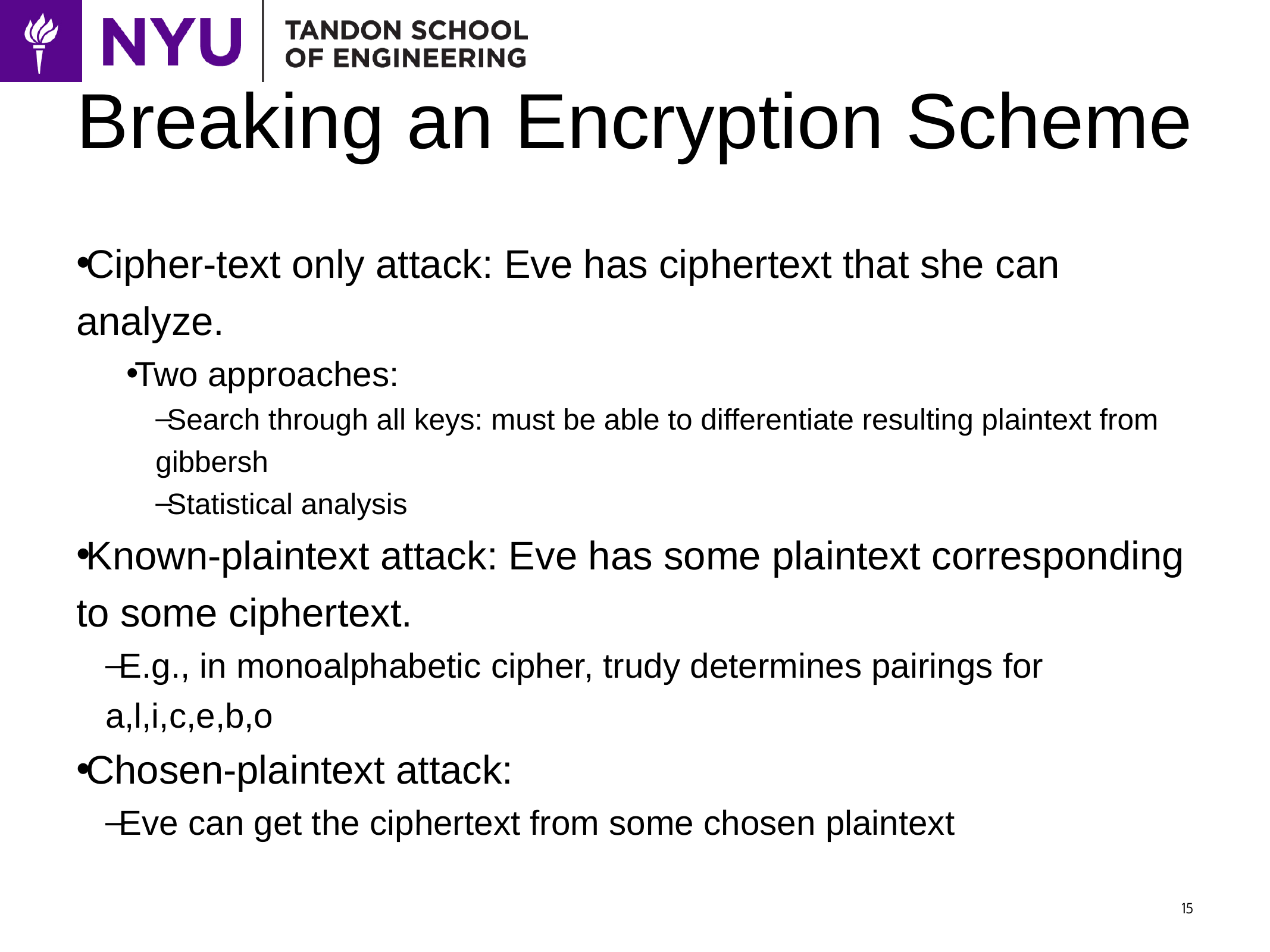

# Breaking an Encryption Scheme
Cipher-text only attack: Eve has ciphertext that she can analyze.
Two approaches:
Search through all keys: must be able to differentiate resulting plaintext from gibbersh
Statistical analysis
Known-plaintext attack: Eve has some plaintext corresponding to some ciphertext.
E.g., in monoalphabetic cipher, trudy determines pairings for a,l,i,c,e,b,o
Chosen-plaintext attack:
Eve can get the ciphertext from some chosen plaintext
15